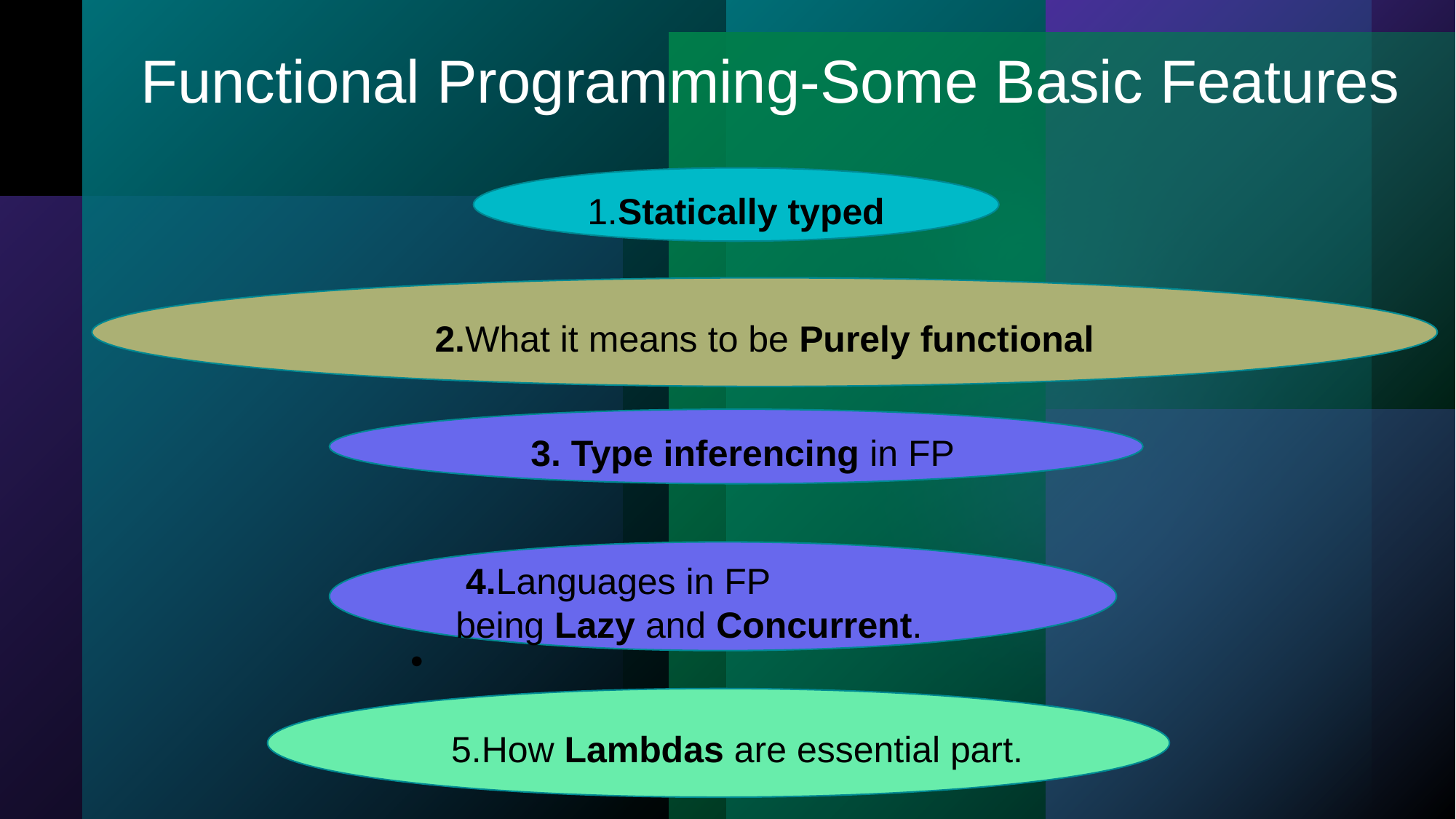

Functional Programming-Some Basic Features

1.Statically typed

2.What it means to be Purely functional

       3. Type inferencing in FP

 4.Languages in FP being Lazy and Concurrent.

    5.How Lambdas are essential part.